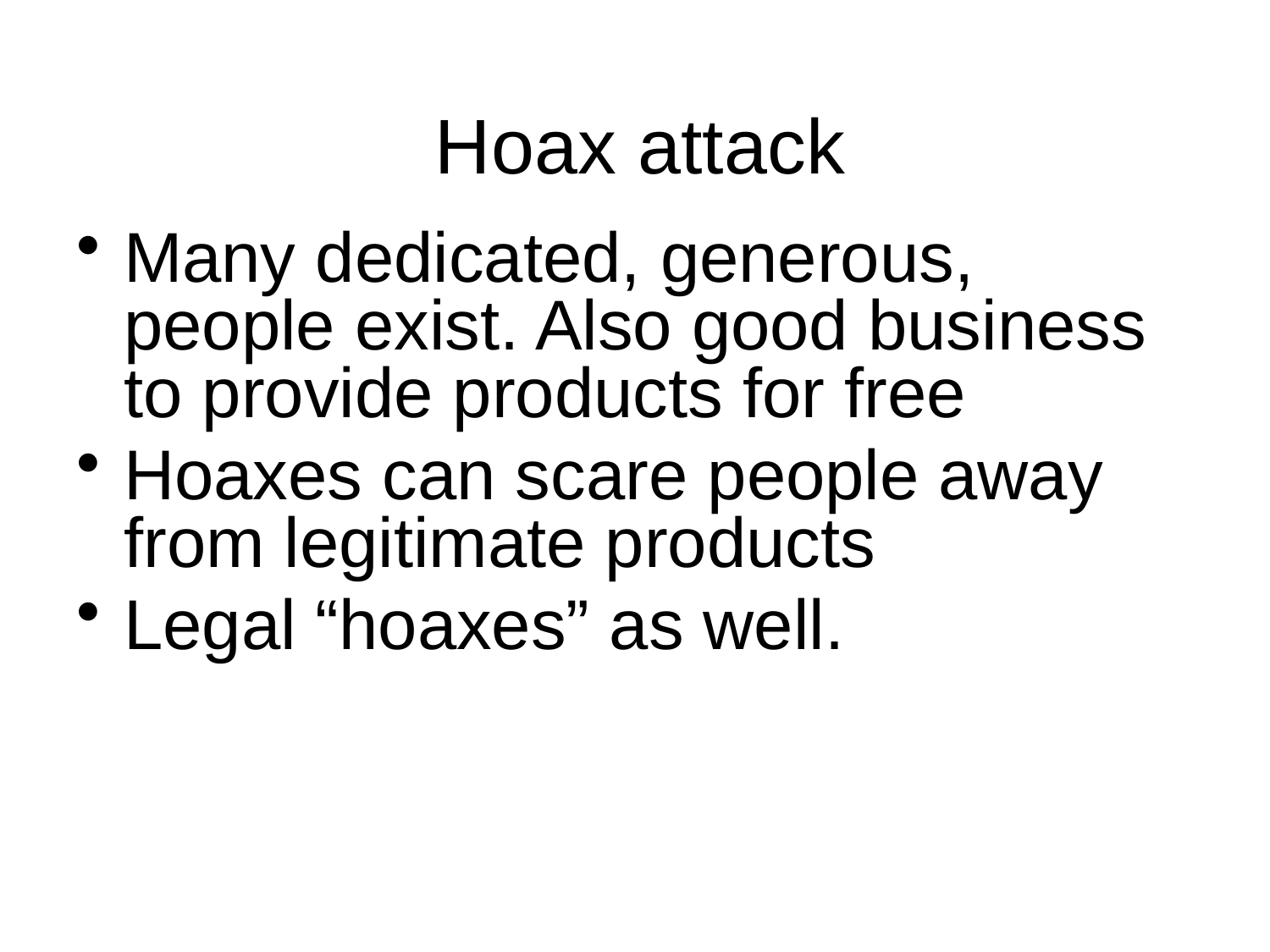

# Hoax attack
Many dedicated, generous, people exist. Also good business to provide products for free
Hoaxes can scare people away from legitimate products
Legal “hoaxes” as well.